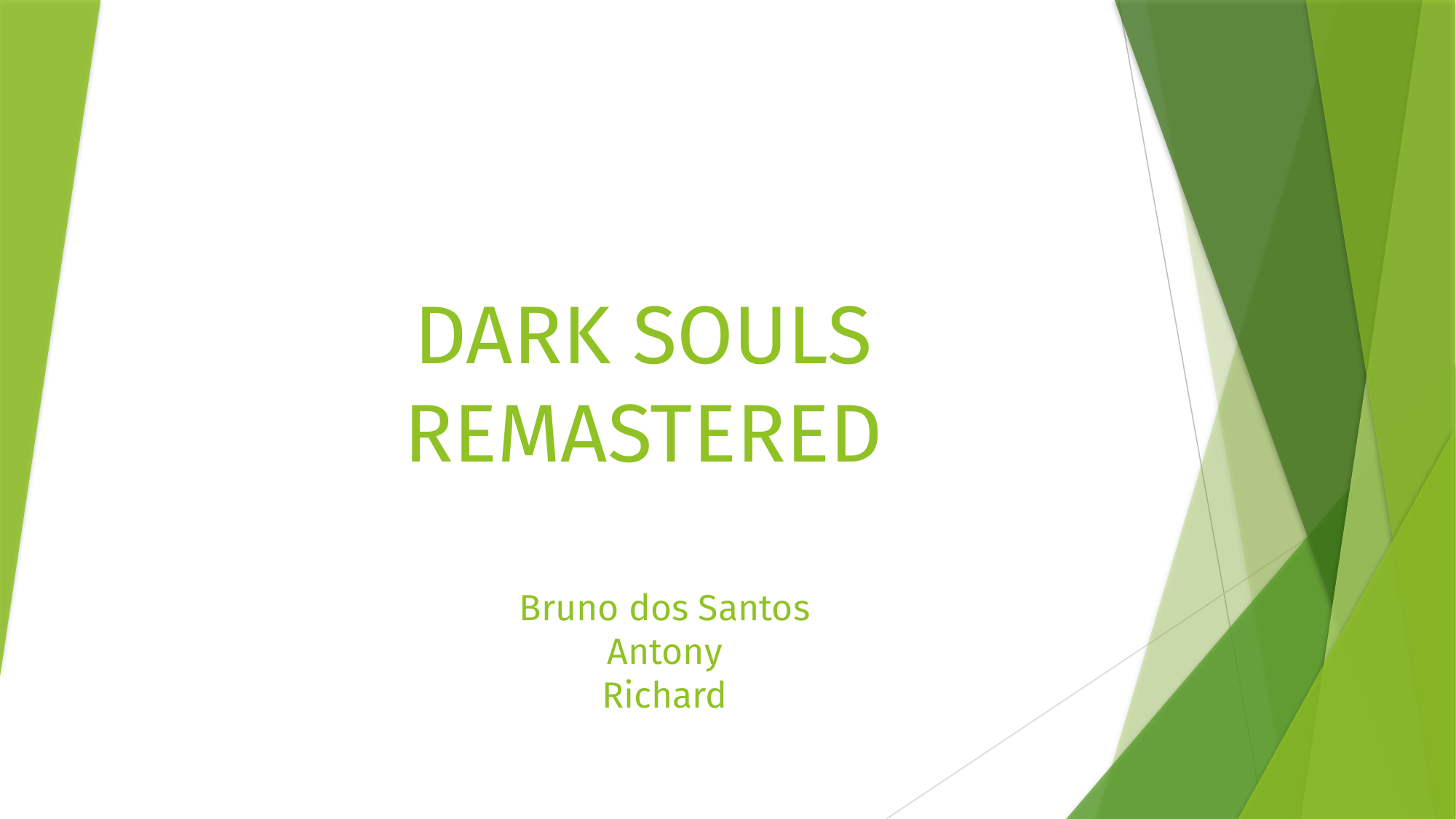

# DARK SOULS REMASTERED
Bruno dos Santos
Antony
Richard